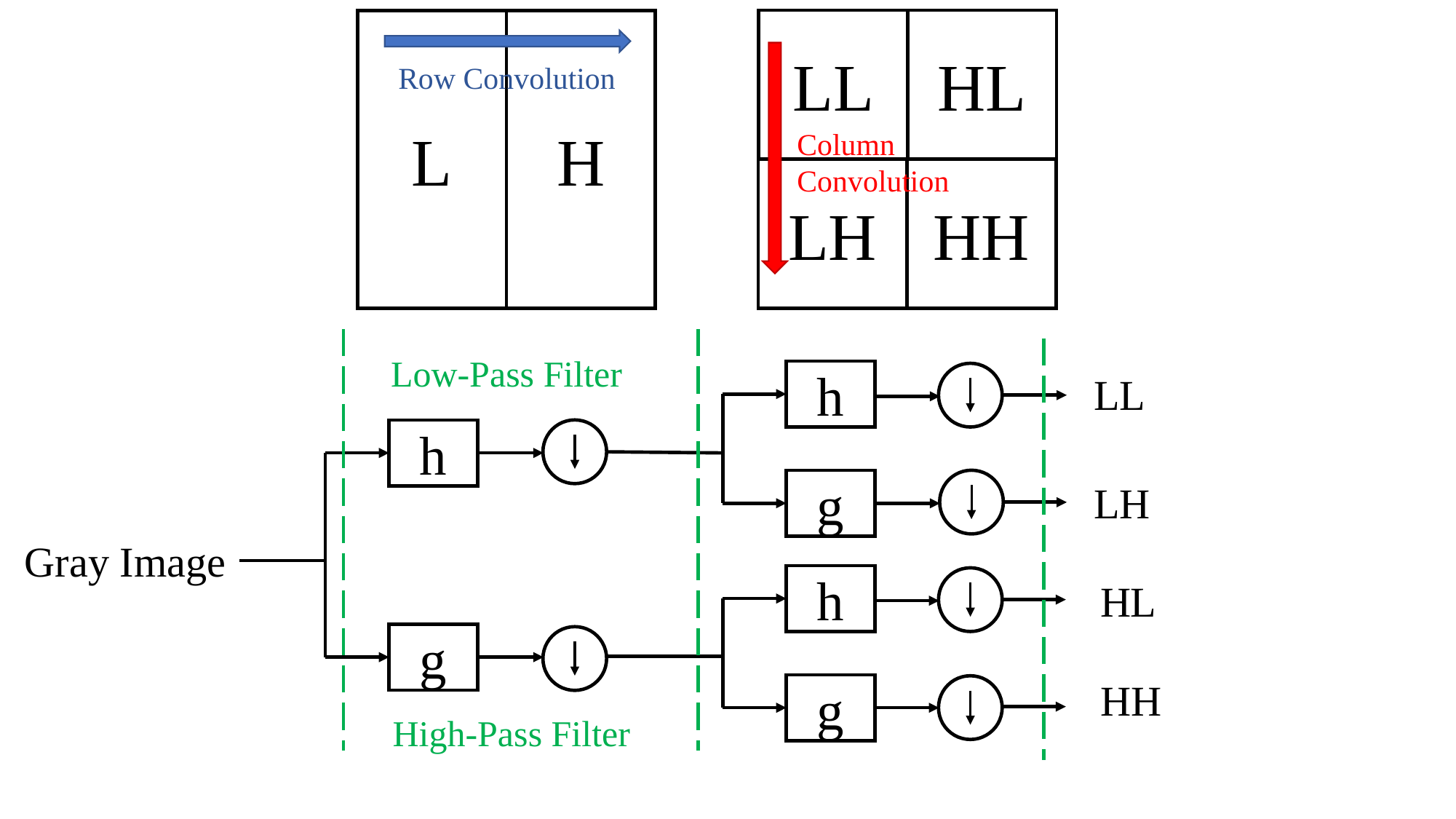

LL
HL
L
H

Row Convolution
Column Convolution

LH
HH
Low-Pass Filter
h
LL

h

g

LH
Gray Image
h

HL
g

HH
g

High-Pass Filter